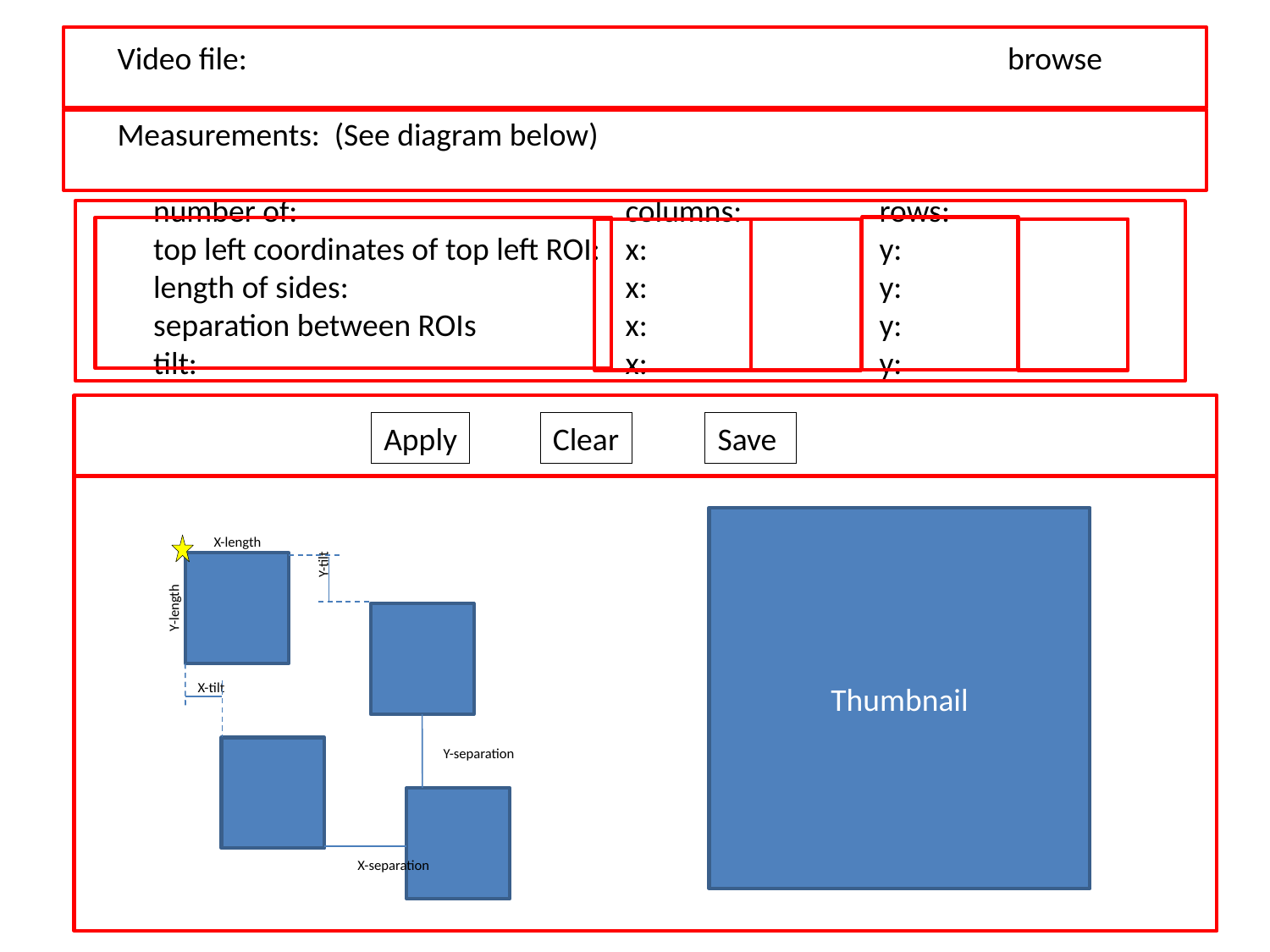

Video file:                                                                                                          browse

Measurements:  (See diagram below)

     number of:     		   	columns:    	rows:
     top left coordinates of top left ROI:	x:               	y:
     length of sides: 			x:		y:
     separation between ROIs		x:		y:
     tilt:				x:		y:

Apply
Clear
Save

Thumbnail
X-length

Y-tilt

Y-length

X-tilt

Y-separation

X-separation